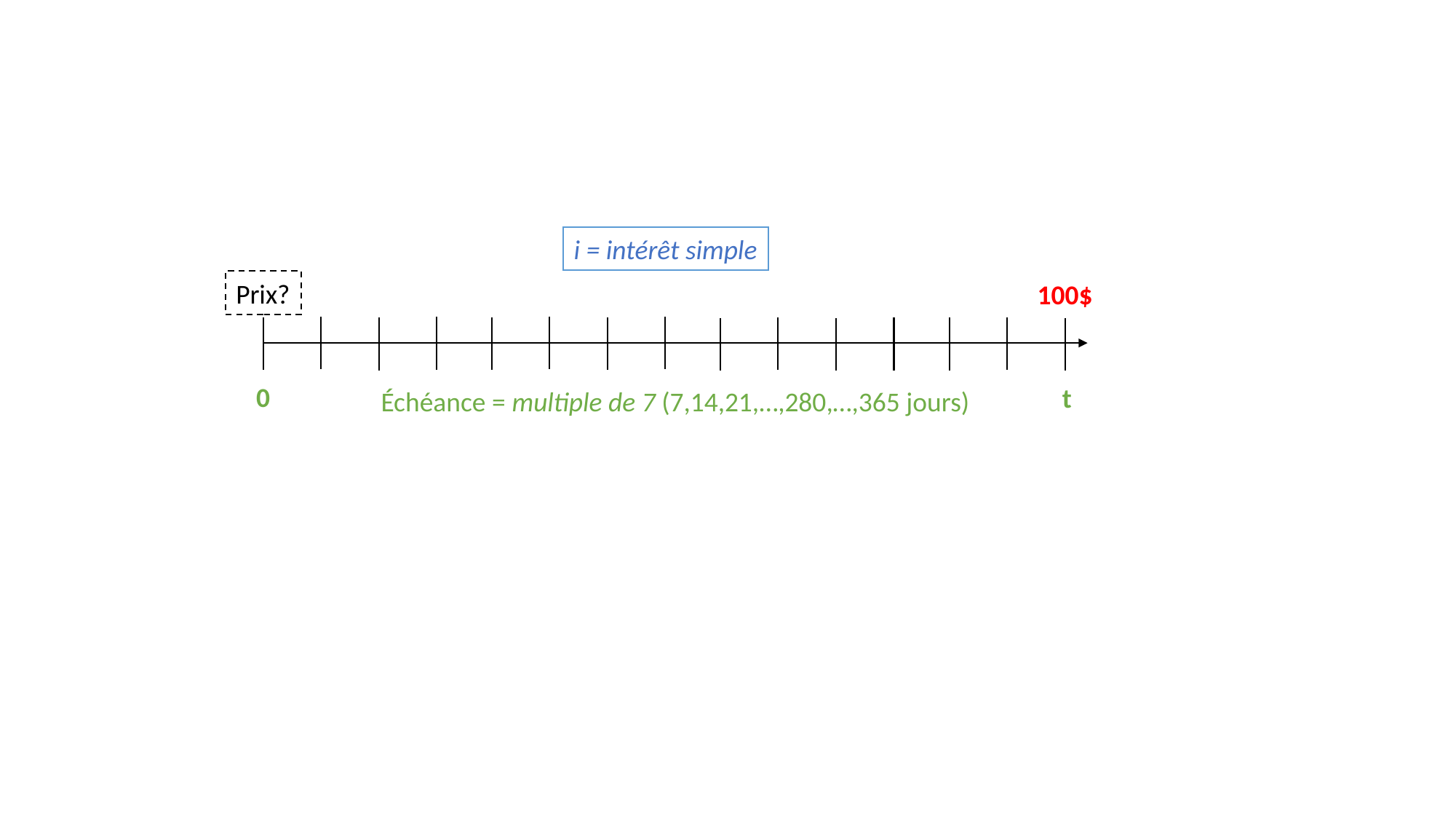

i = intérêt simple
Prix?
100$
0
t
Échéance = multiple de 7 (7,14,21,…,280,…,365 jours)